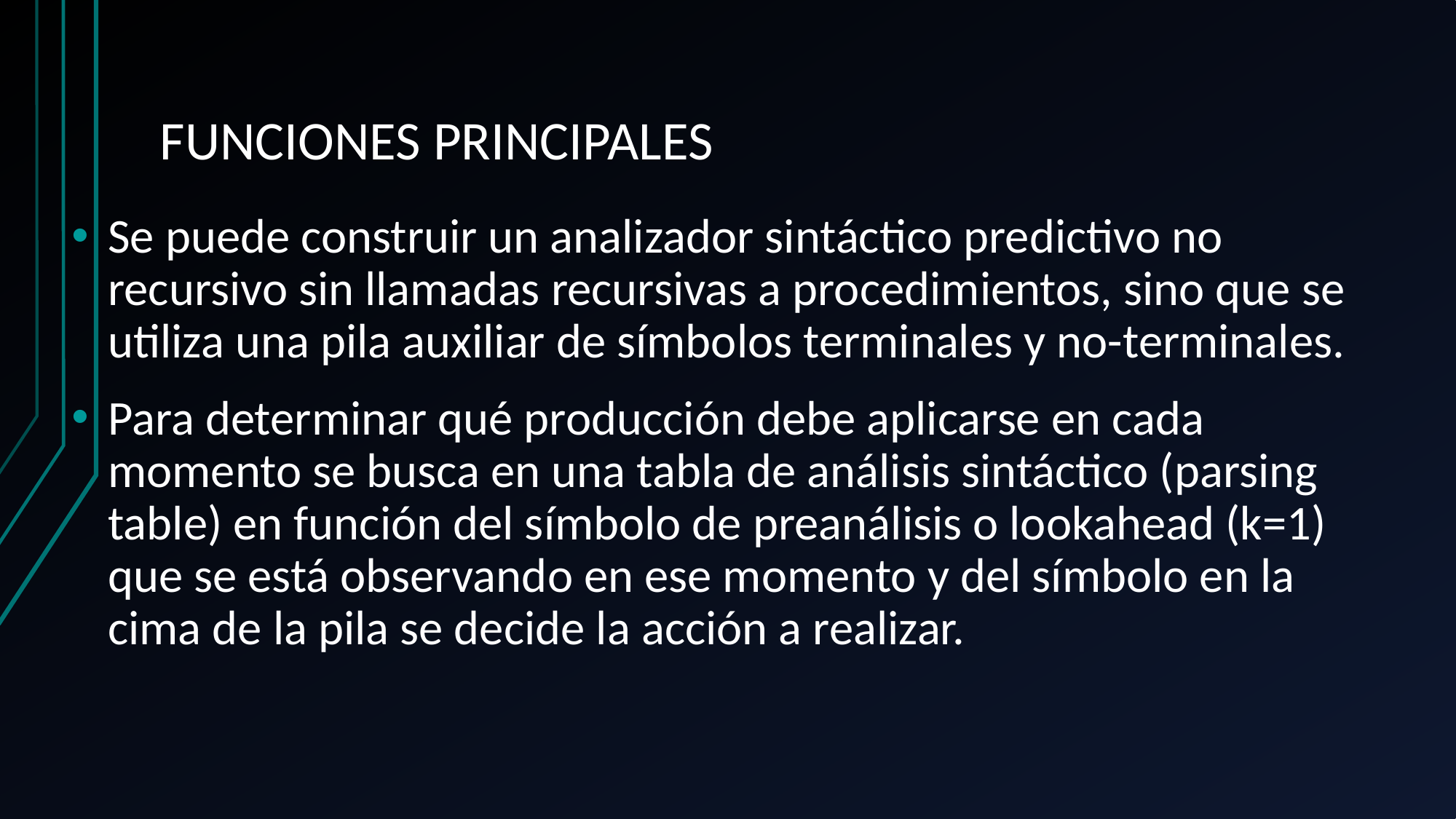

# FUNCIONES PRINCIPALES
Se puede construir un analizador sintáctico predictivo no recursivo sin llamadas recursivas a procedimientos, sino que se utiliza una pila auxiliar de símbolos terminales y no-terminales.
Para determinar qué producción debe aplicarse en cada momento se busca en una tabla de análisis sintáctico (parsing table) en función del símbolo de preanálisis o lookahead (k=1) que se está observando en ese momento y del símbolo en la cima de la pila se decide la acción a realizar.